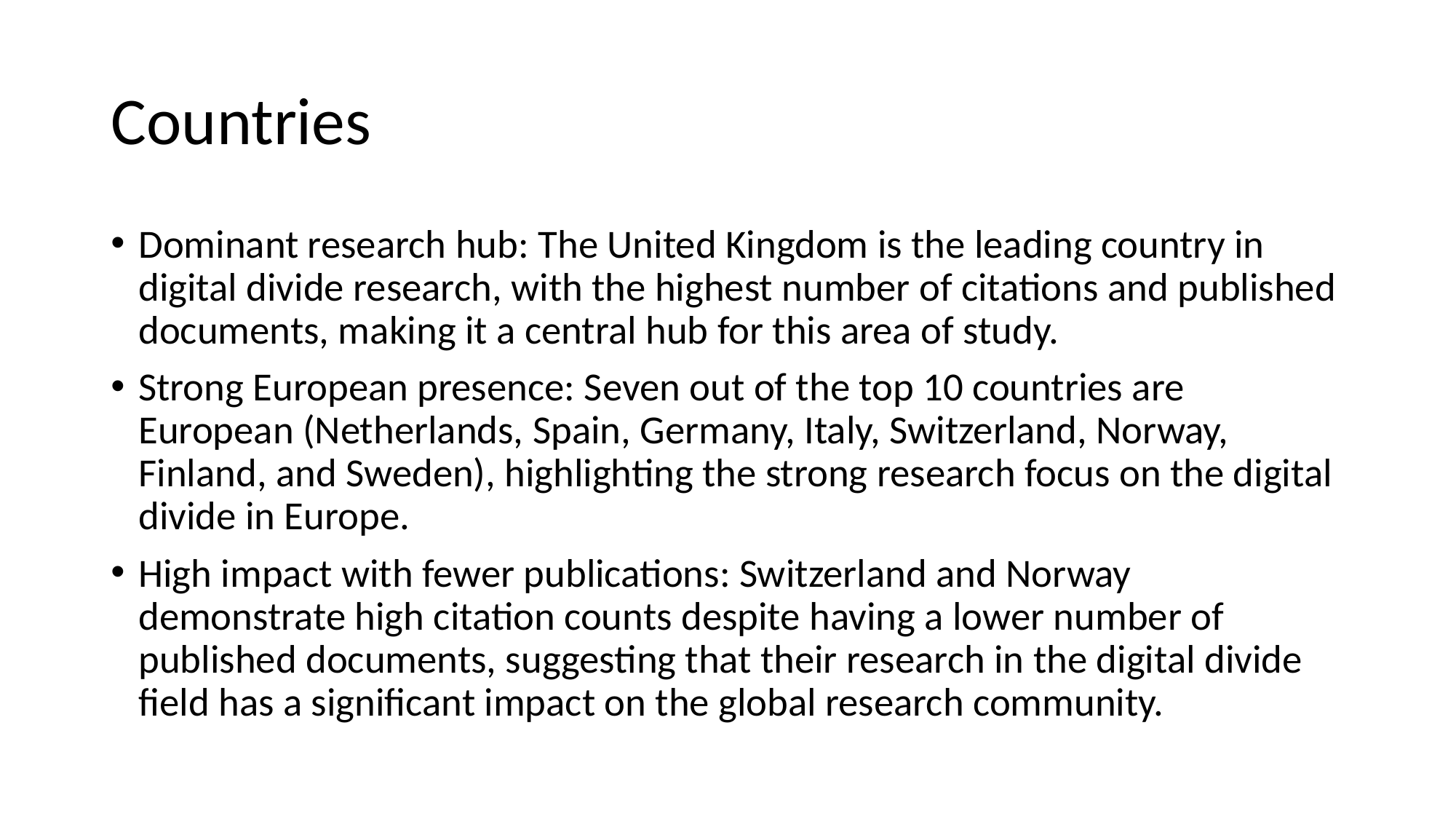

# Countries
Dominant research hub: The United Kingdom is the leading country in digital divide research, with the highest number of citations and published documents, making it a central hub for this area of study.
Strong European presence: Seven out of the top 10 countries are European (Netherlands, Spain, Germany, Italy, Switzerland, Norway, Finland, and Sweden), highlighting the strong research focus on the digital divide in Europe.
High impact with fewer publications: Switzerland and Norway demonstrate high citation counts despite having a lower number of published documents, suggesting that their research in the digital divide field has a significant impact on the global research community.